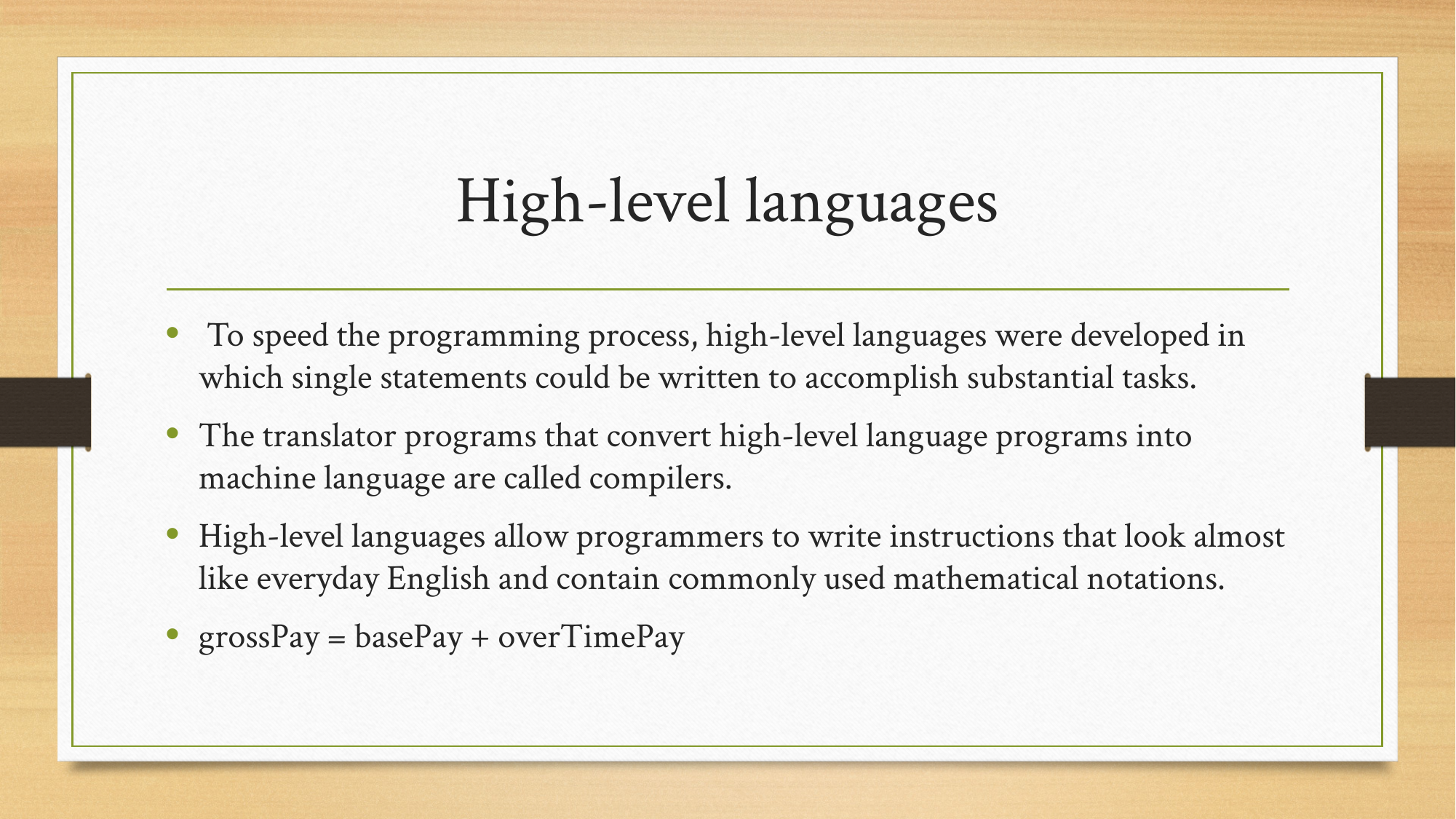

# High-level languages
 To speed the programming process, high-level languages were developed in which single statements could be written to accomplish substantial tasks.
The translator programs that convert high-level language programs into machine language are called compilers.
High-level languages allow programmers to write instructions that look almost like everyday English and contain commonly used mathematical notations.
grossPay = basePay + overTimePay